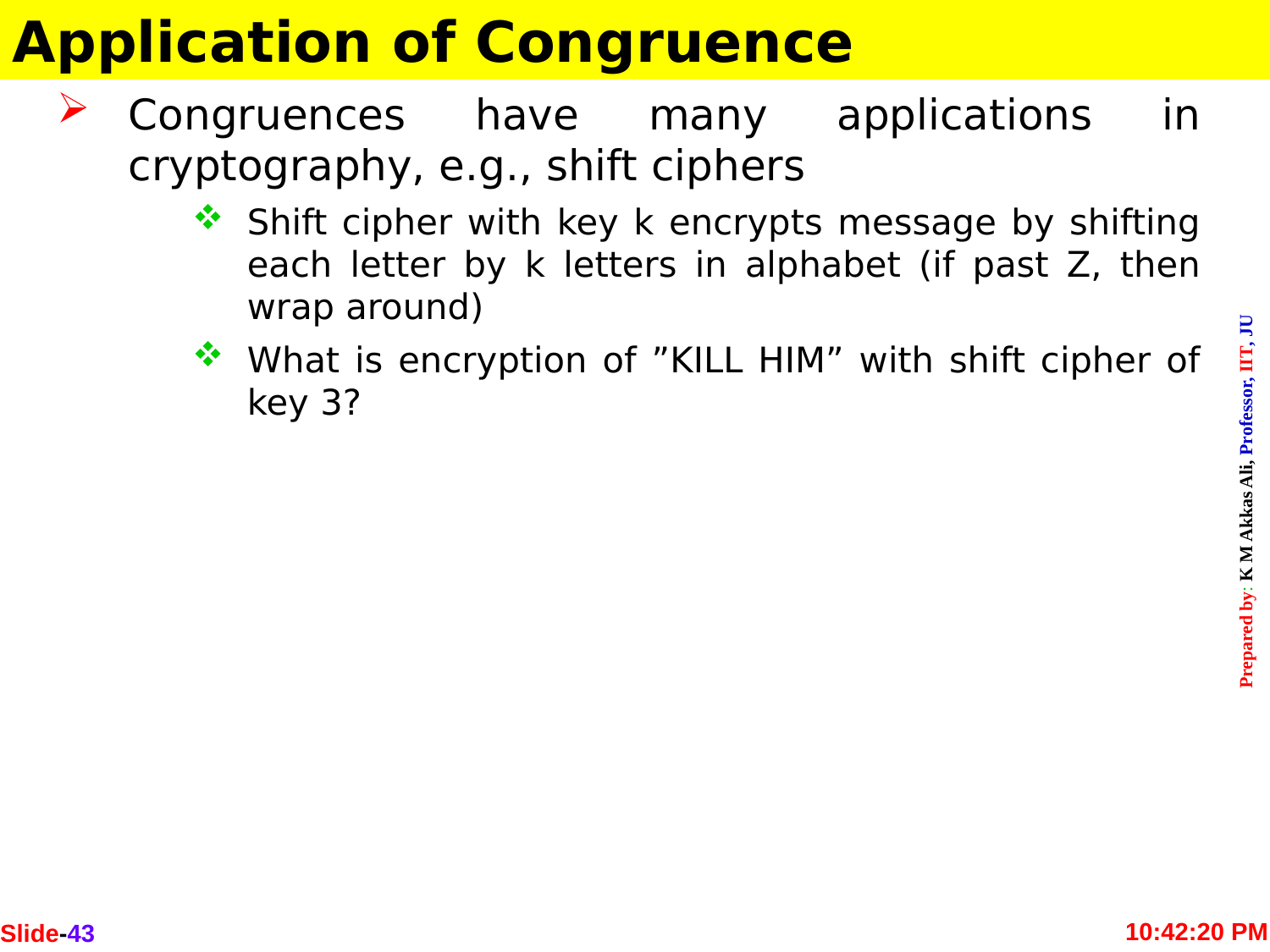

Application of Congruence
Congruences have many applications in cryptography, e.g., shift ciphers
Shift cipher with key k encrypts message by shifting each letter by k letters in alphabet (if past Z, then wrap around)
What is encryption of ”KILL HIM” with shift cipher of key 3?

Slide-43